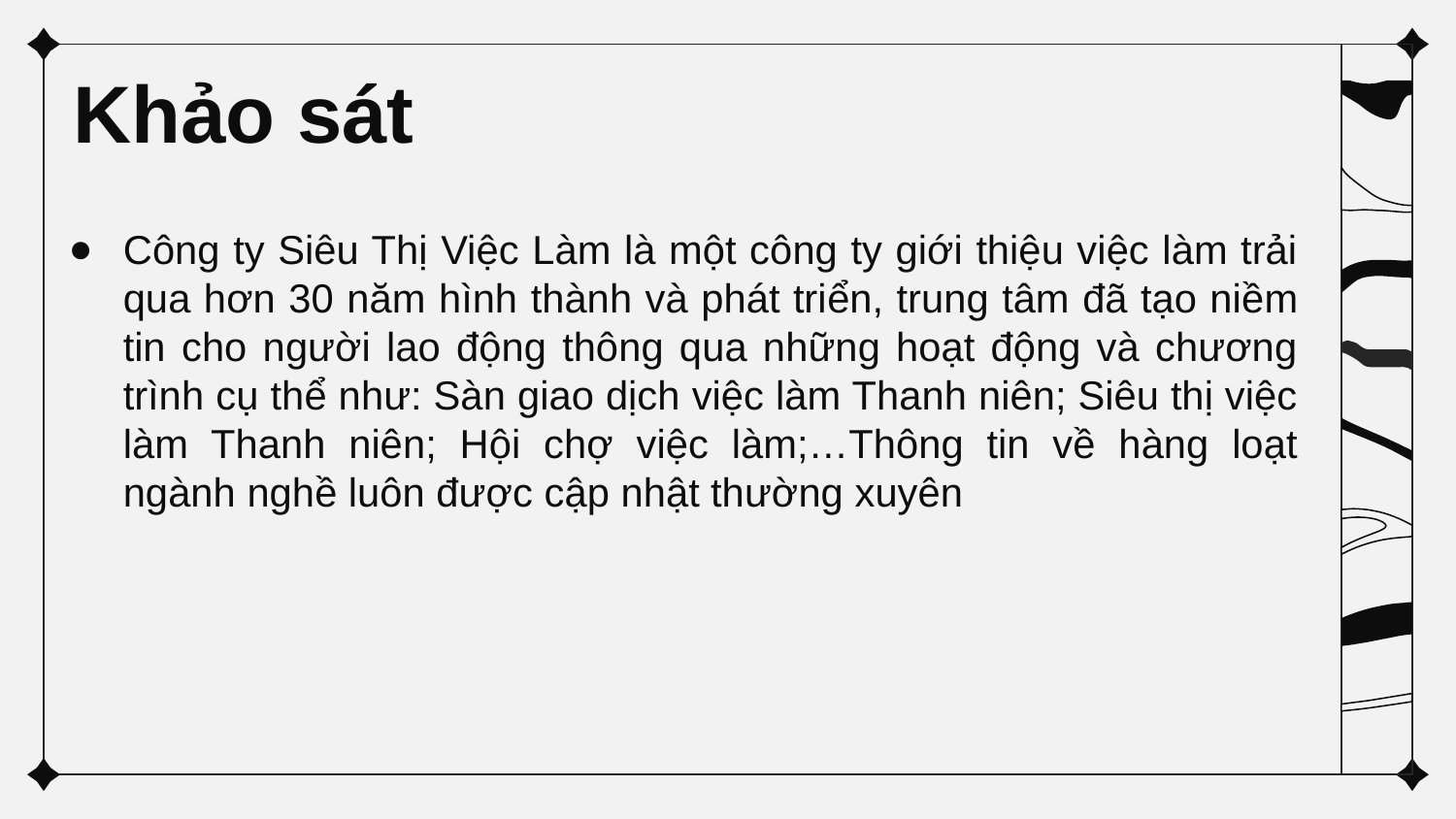

# Khảo sát
Công ty Siêu Thị Việc Làm là một công ty giới thiệu việc làm trải qua hơn 30 năm hình thành và phát triển, trung tâm đã tạo niềm tin cho người lao động thông qua những hoạt động và chương trình cụ thể như: Sàn giao dịch việc làm Thanh niên; Siêu thị việc làm Thanh niên; Hội chợ việc làm;…Thông tin về hàng loạt ngành nghề luôn được cập nhật thường xuyên